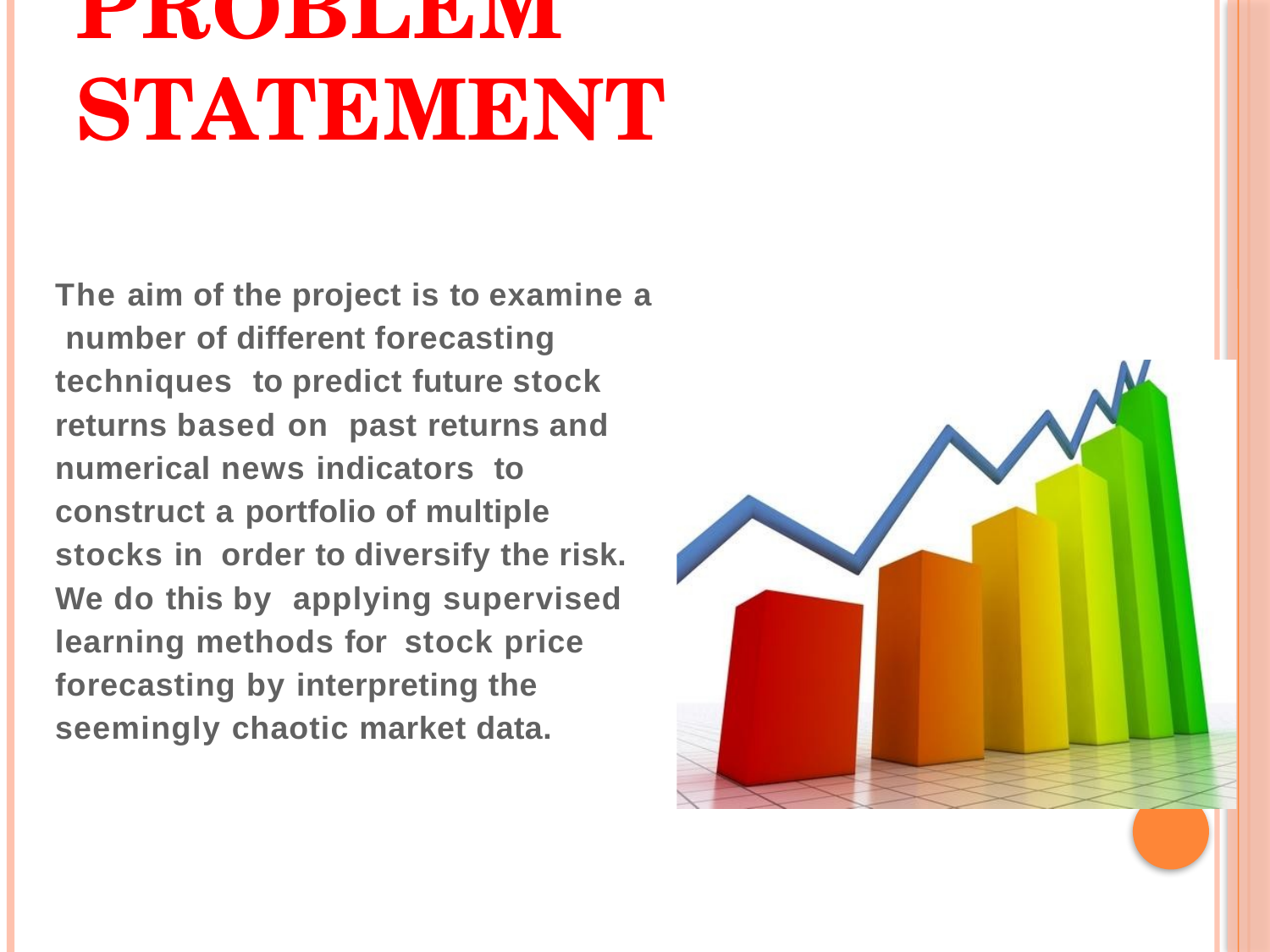

# Problem Statement
The aim of the project is to examine a  number of different forecasting techniques  to predict future stock returns based on  past returns and numerical news indicators  to construct a portfolio of multiple stocks in  order to diversify the risk. We do this by  applying supervised learning methods for  stock price forecasting by interpreting the  seemingly chaotic market data.